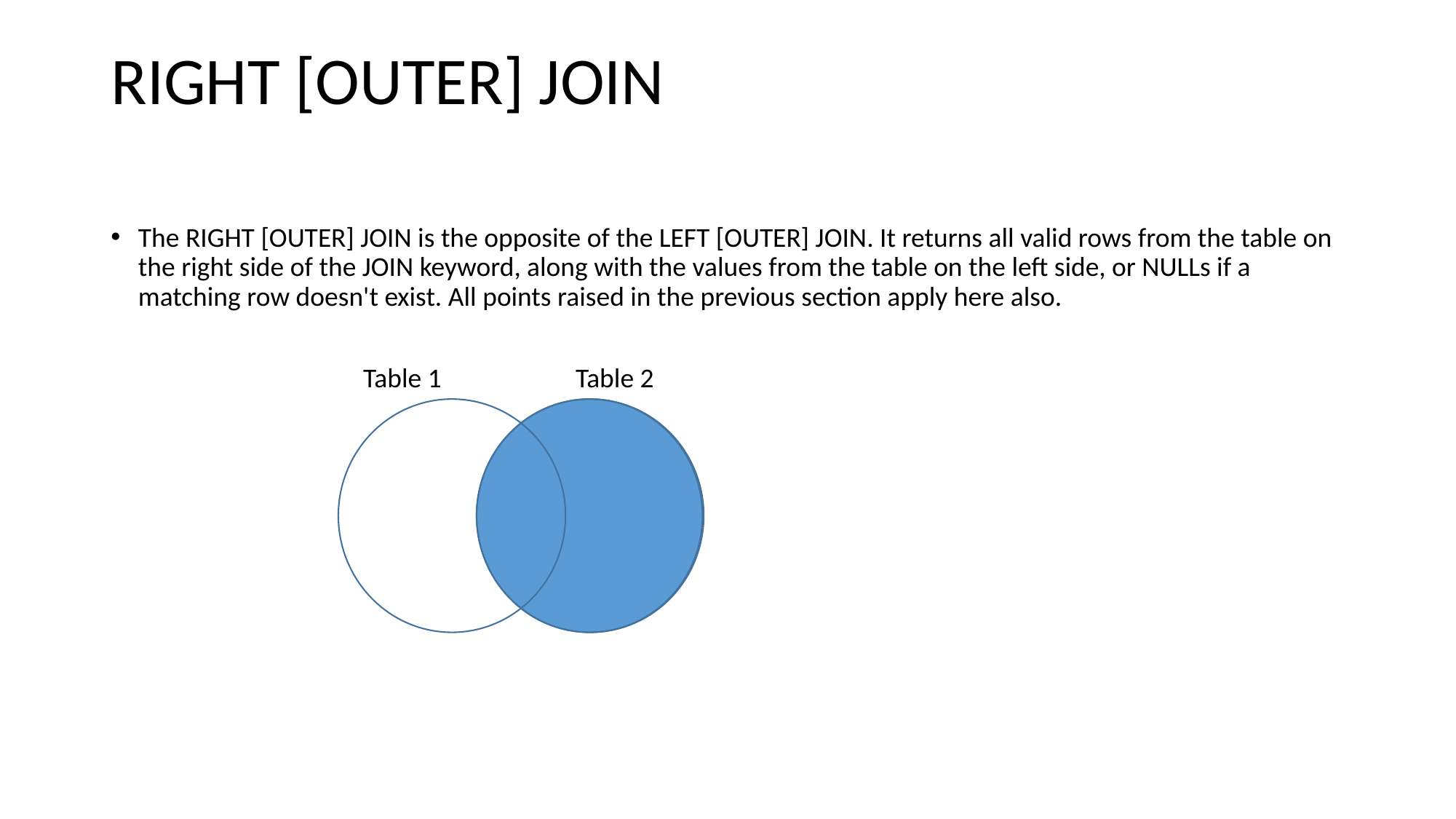

# RIGHT [OUTER] JOIN
The RIGHT [OUTER] JOIN is the opposite of the LEFT [OUTER] JOIN. It returns all valid rows from the table on the right side of the JOIN keyword, along with the values from the table on the left side, or NULLs if a matching row doesn't exist. All points raised in the previous section apply here also.
Table 1
Table 2